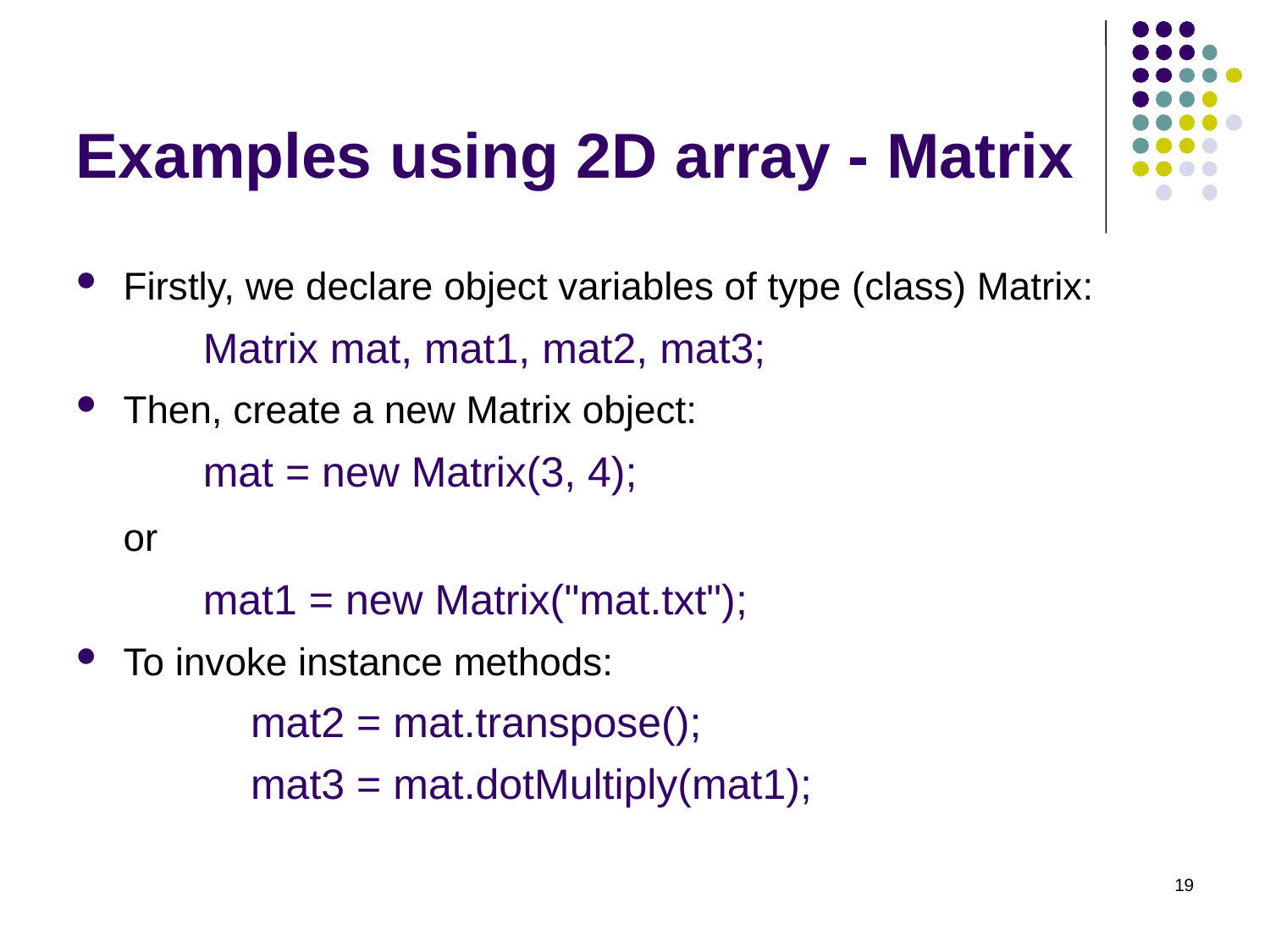

Examples using 2D array - Matrix
Firstly, we declare object variables of type (class) Matrix:
	Matrix mat, mat1, mat2, mat3;
Then, create a new Matrix object:
	mat = new Matrix(3, 4);
    or
	mat1 = new Matrix("mat.txt");
To invoke instance methods:
	mat2 = mat.transpose();
	mat3 = mat.dotMultiply(mat1);

19